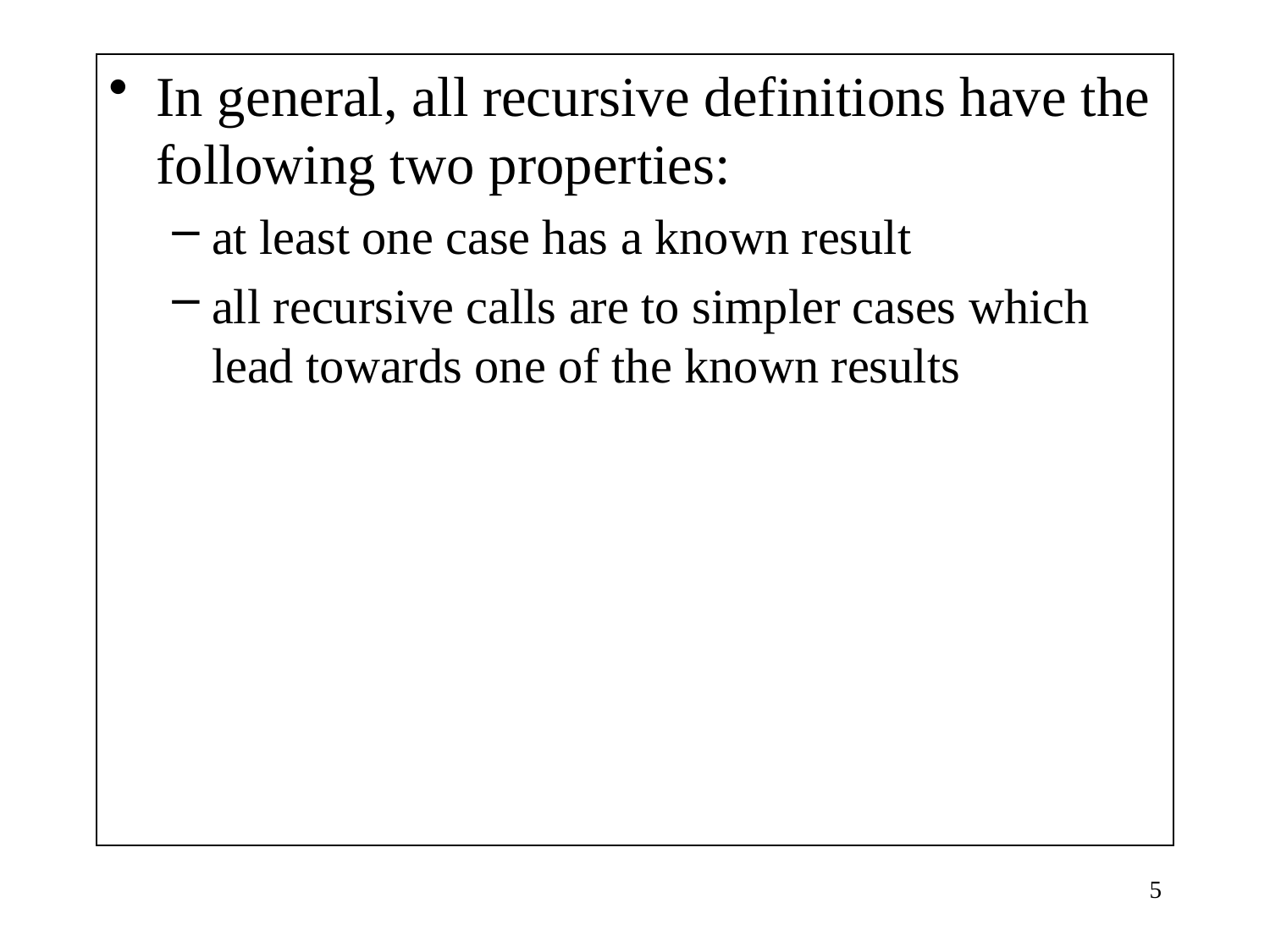

In general, all recursive definitions have the following two properties:
at least one case has a known result
all recursive calls are to simpler cases which lead towards one of the known results
5